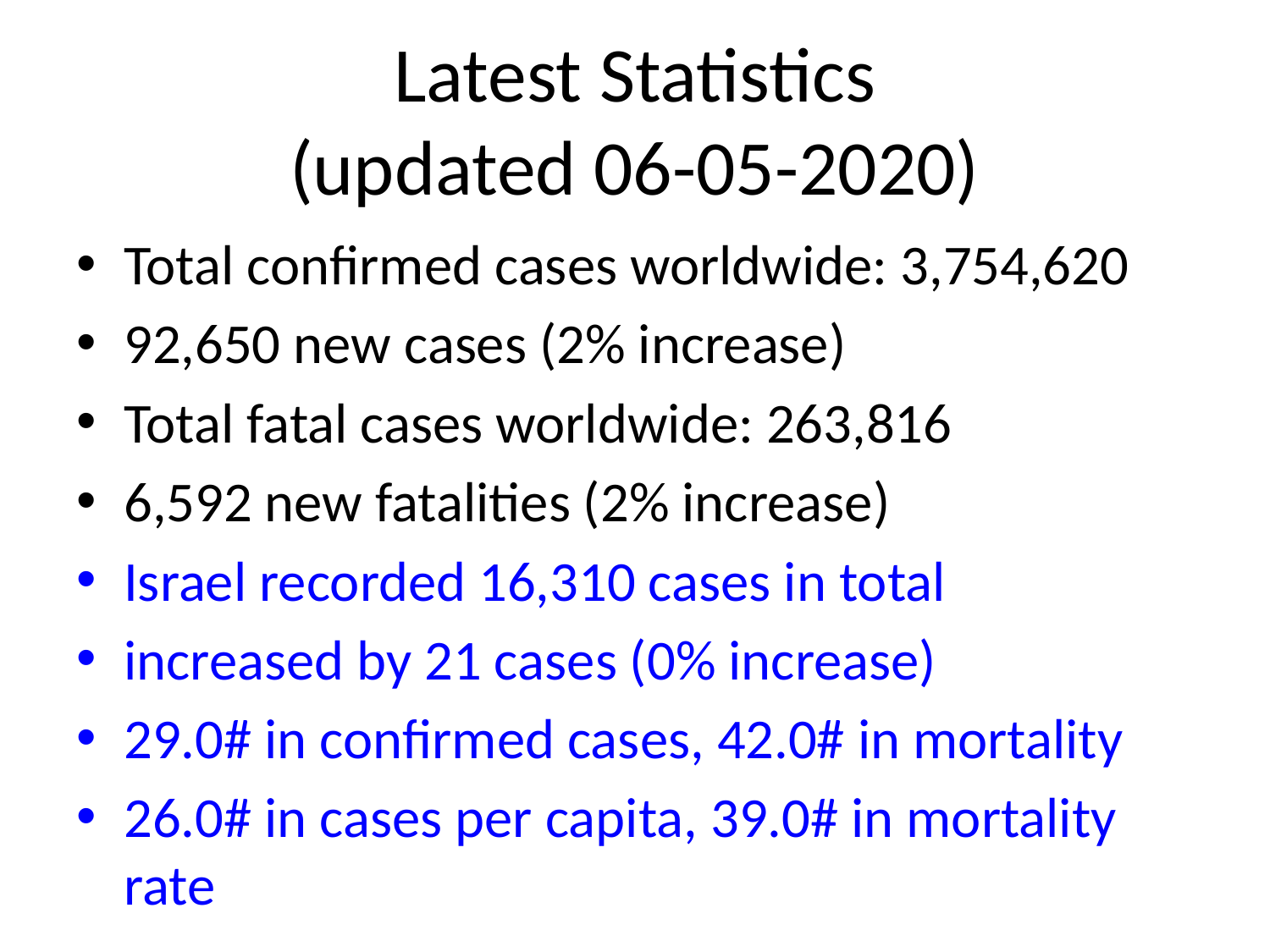

# Latest Statistics
(updated 06-05-2020)
Total confirmed cases worldwide: 3,754,620
92,650 new cases (2% increase)
Total fatal cases worldwide: 263,816
6,592 new fatalities (2% increase)
Israel recorded 16,310 cases in total
increased by 21 cases (0% increase)
29.0# in confirmed cases, 42.0# in mortality
26.0# in cases per capita, 39.0# in mortality rate